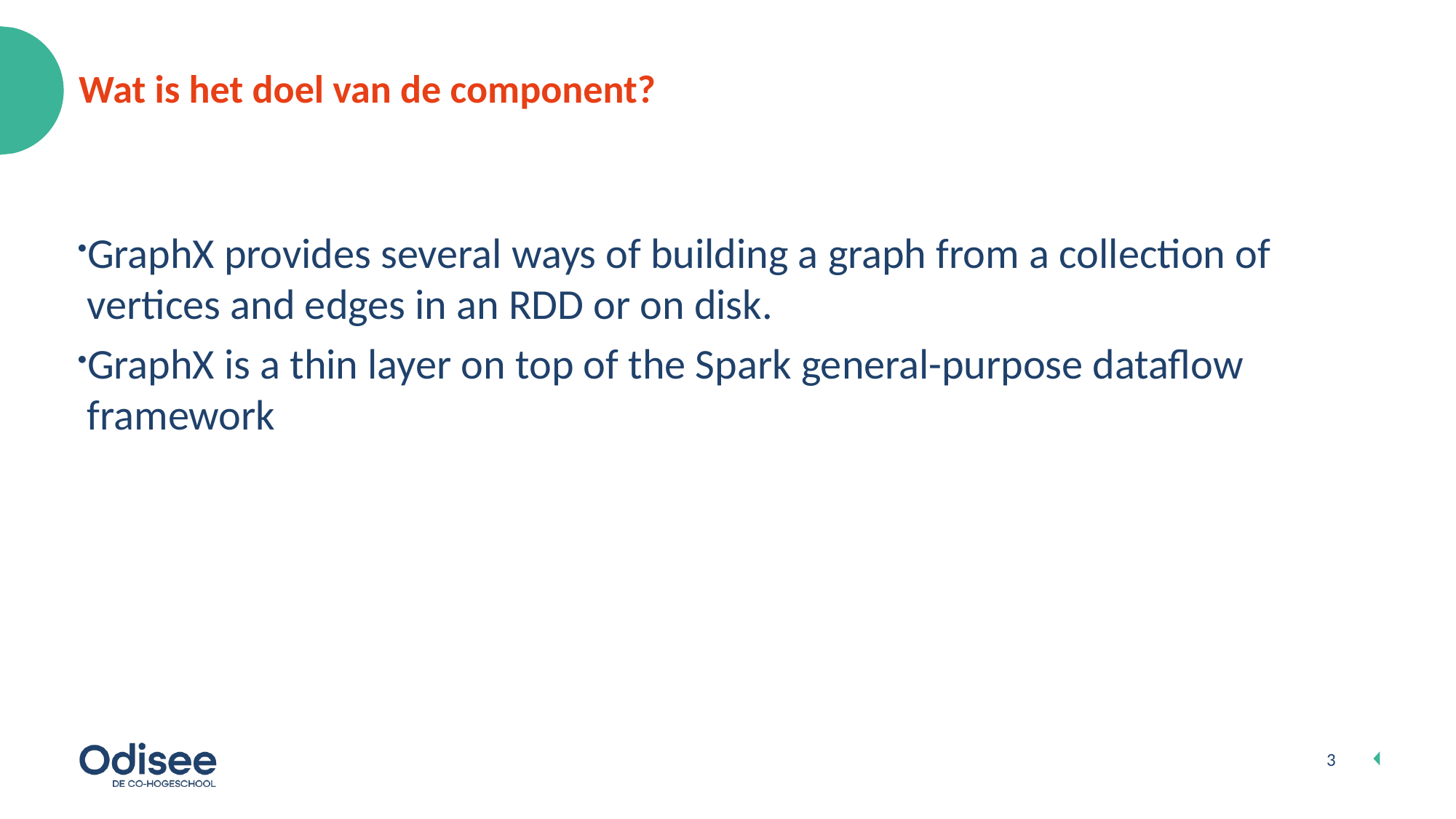

# Wat is het doel van de component?
GraphX provides several ways of building a graph from a collection of vertices and edges in an RDD or on disk.
GraphX is a thin layer on top of the Spark general-purpose dataflow framework
3